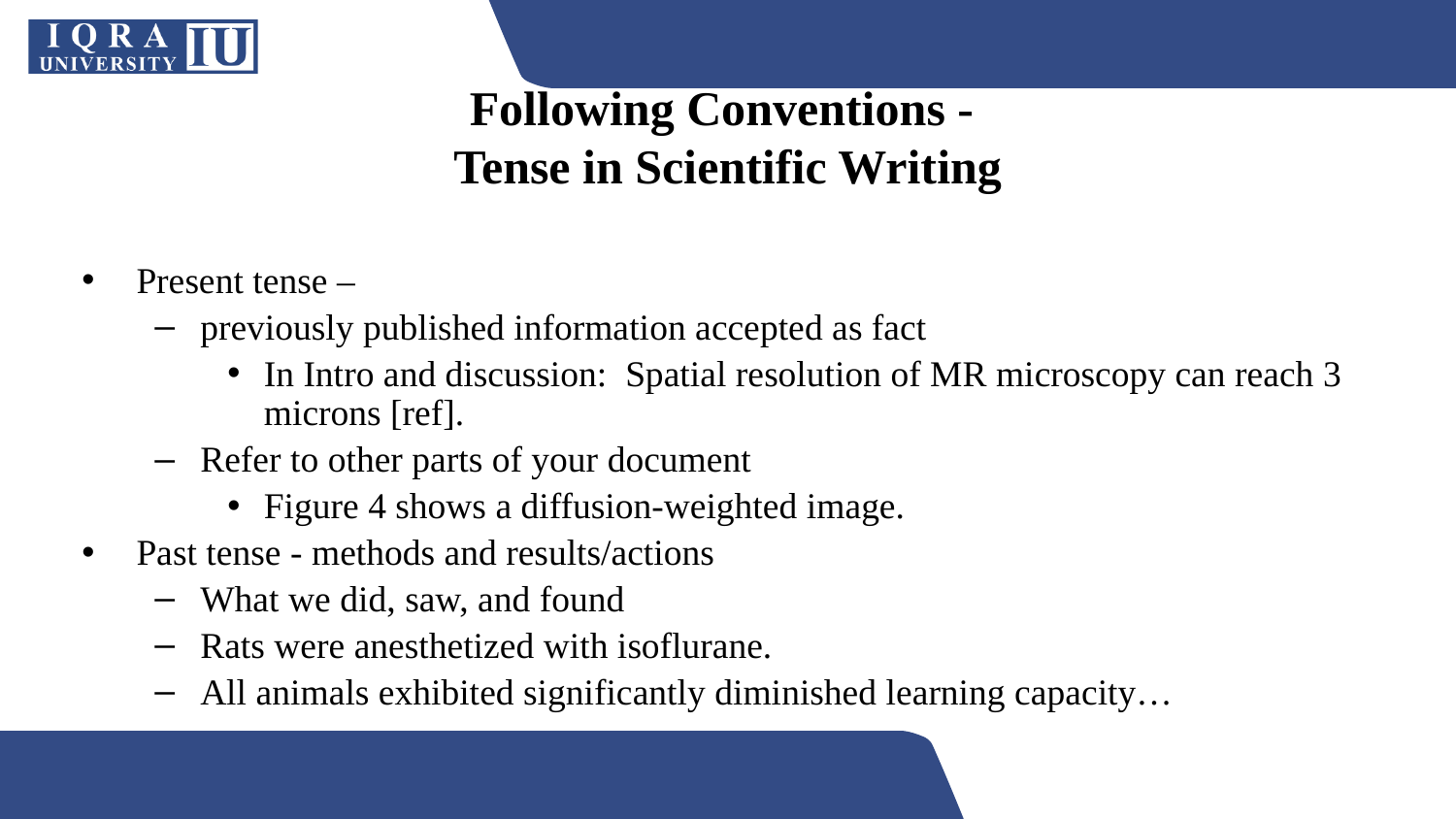

Following Conventions -
Tense in Scientific Writing
Present tense –
previously published information accepted as fact
In Intro and discussion:  Spatial resolution of MR microscopy can reach 3 microns [ref].
Refer to other parts of your document
Figure 4 shows a diffusion-weighted image.
Past tense - methods and results/actions
What we did, saw, and found
Rats were anesthetized with isoflurane.
All animals exhibited significantly diminished learning capacity…